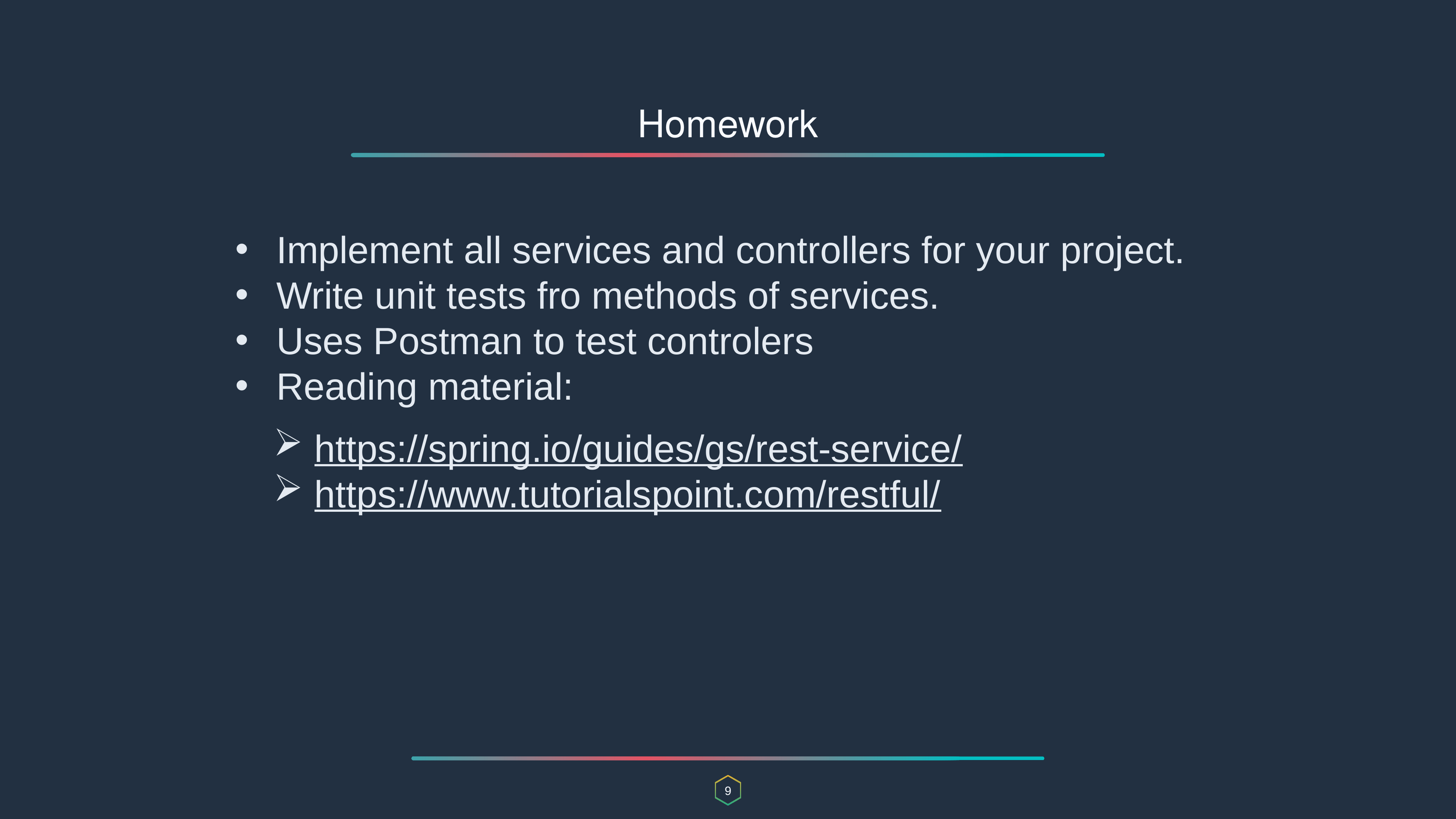

Homework
Implement all services and controllers for your project.
Write unit tests fro methods of services.
Uses Postman to test controlers
Reading material:
https://spring.io/guides/gs/rest-service/
https://www.tutorialspoint.com/restful/
9